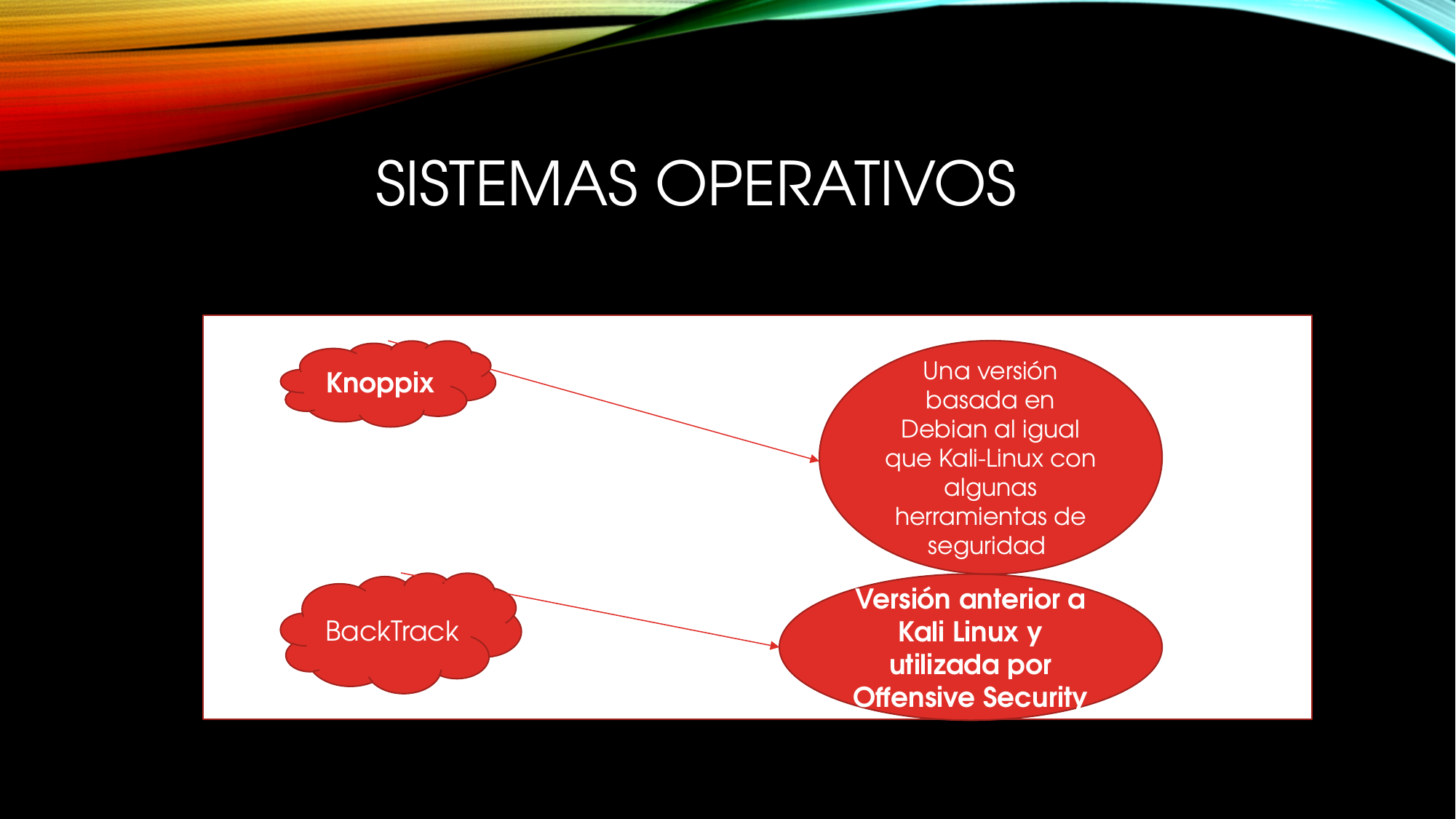

# Sistemas operativos

Knoppix
Una versión basada en Debian al igual que Kali-Linux con algunas herramientas de seguridad
BackTrack
Versión anterior a Kali Linux y utilizada por Offensive Security